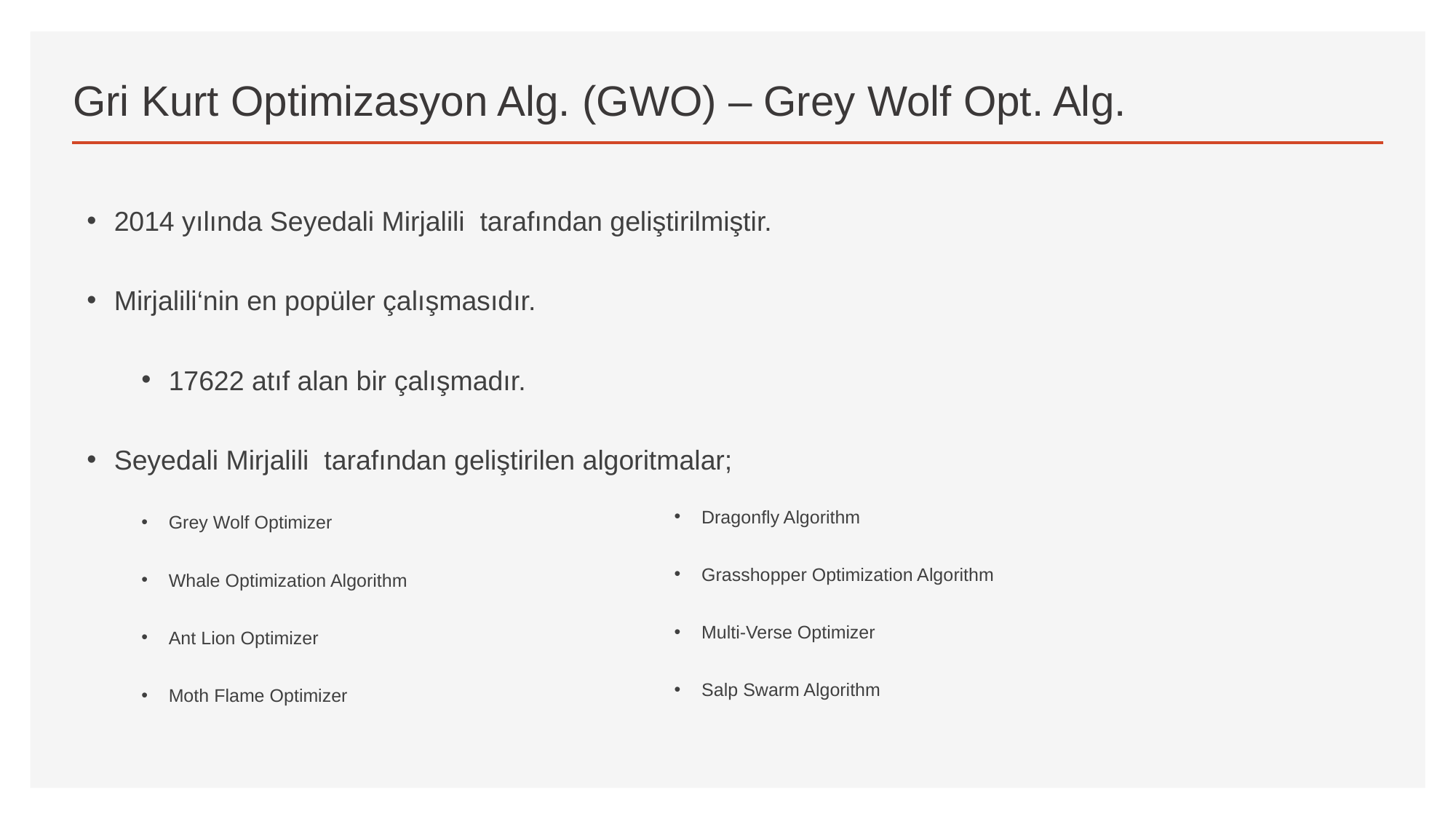

# Gri Kurt Optimizasyon Alg. (GWO) – Grey Wolf Opt. Alg.

2014 yılında Seyedali Mirjalili  tarafından geliştirilmiştir.
Mirjalili‘nin en popüler çalışmasıdır.
17622 atıf alan bir çalışmadır.
Seyedali Mirjalili  tarafından geliştirilen algoritmalar;
Grey Wolf Optimizer
Whale Optimization Algorithm
Ant Lion Optimizer
Moth Flame Optimizer

Dragonfly Algorithm
Grasshopper Optimization Algorithm
Multi-Verse Optimizer
Salp Swarm Algorithm